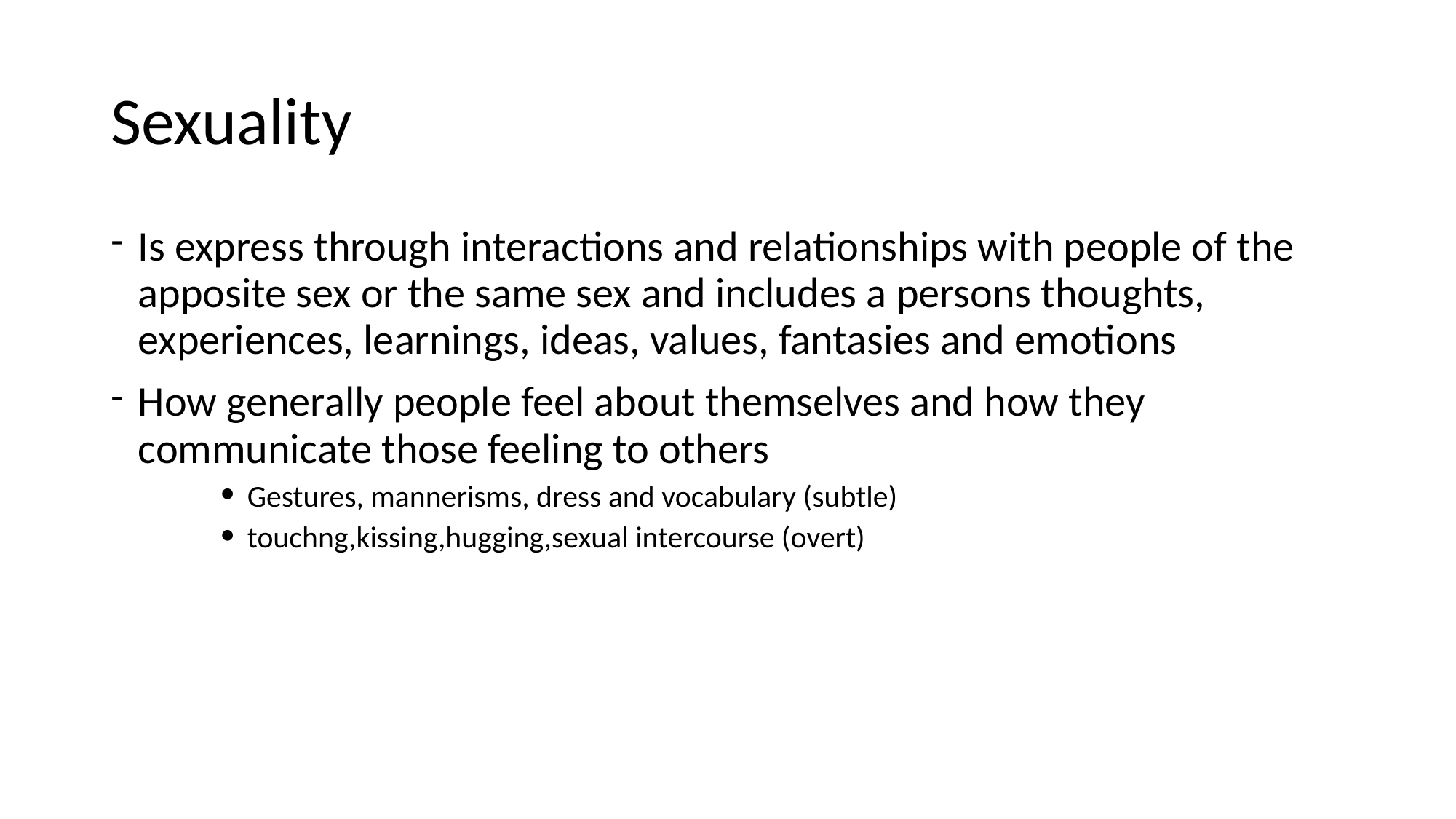

# Sexuality
Is express through interactions and relationships with people of the apposite sex or the same sex and includes a persons thoughts, experiences, learnings, ideas, values, fantasies and emotions
How generally people feel about themselves and how they communicate those feeling to others
Gestures, mannerisms, dress and vocabulary (subtle)
touchng,kissing,hugging,sexual intercourse (overt)